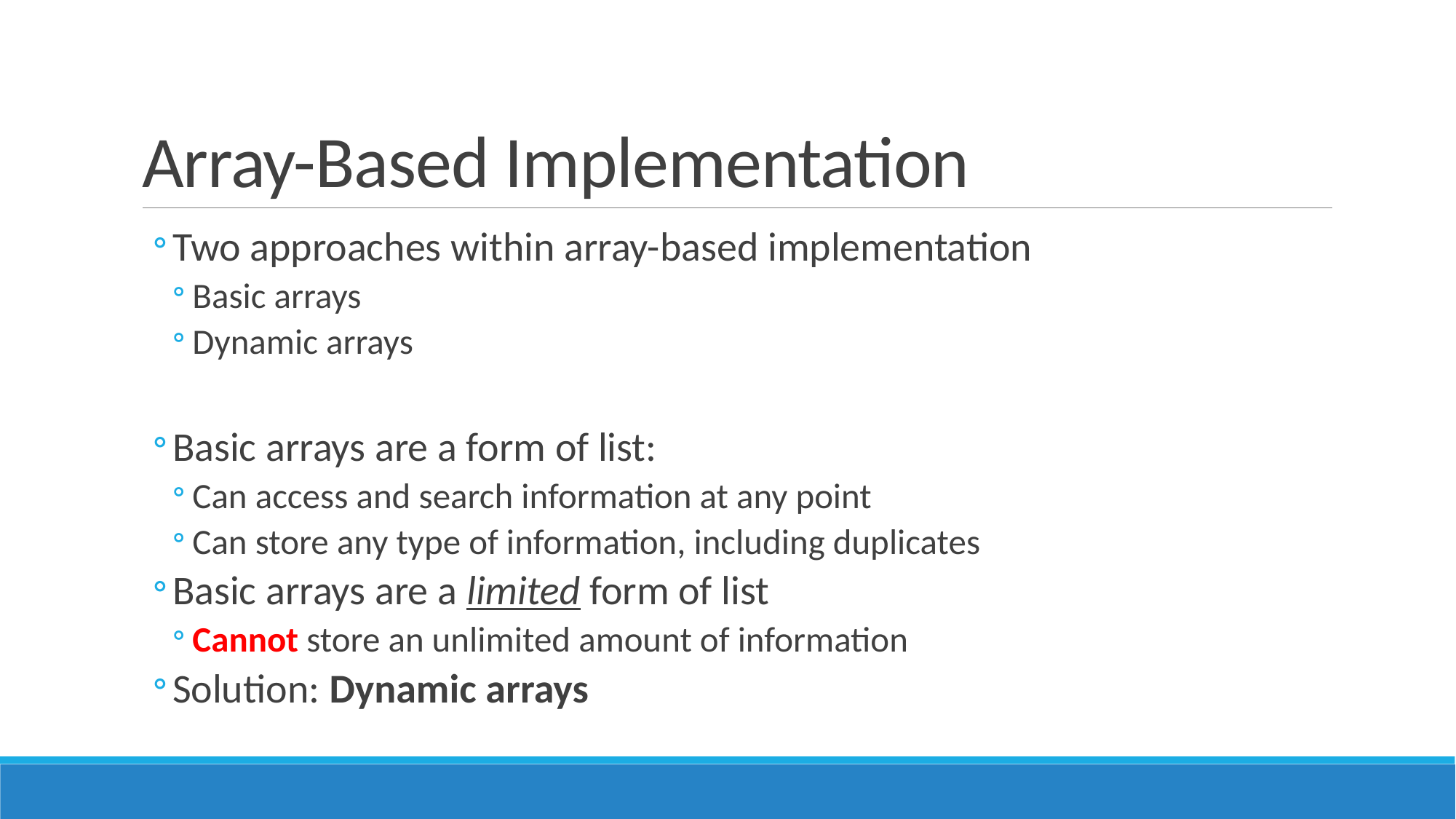

# Array-Based Implementation
Two approaches within array-based implementation
Basic arrays
Dynamic arrays

Basic arrays are a form of list:
Can access and search information at any point
Can store any type of information, including duplicates
Basic arrays are a limited form of list
Cannot store an unlimited amount of information
Solution: Dynamic arrays